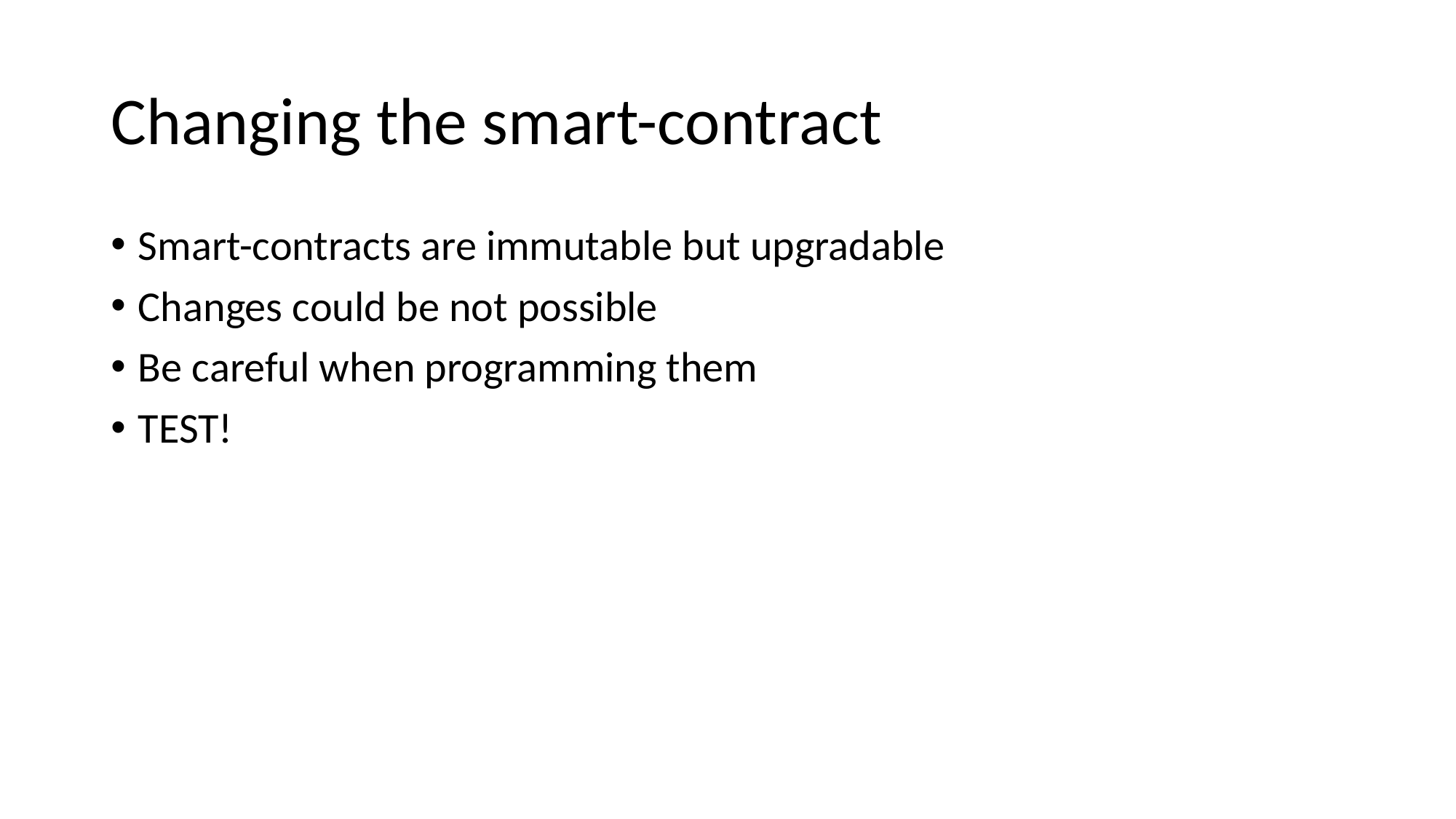

# Changing the smart-contract
Smart-contracts are immutable but upgradable
Changes could be not possible
Be careful when programming them
TEST!